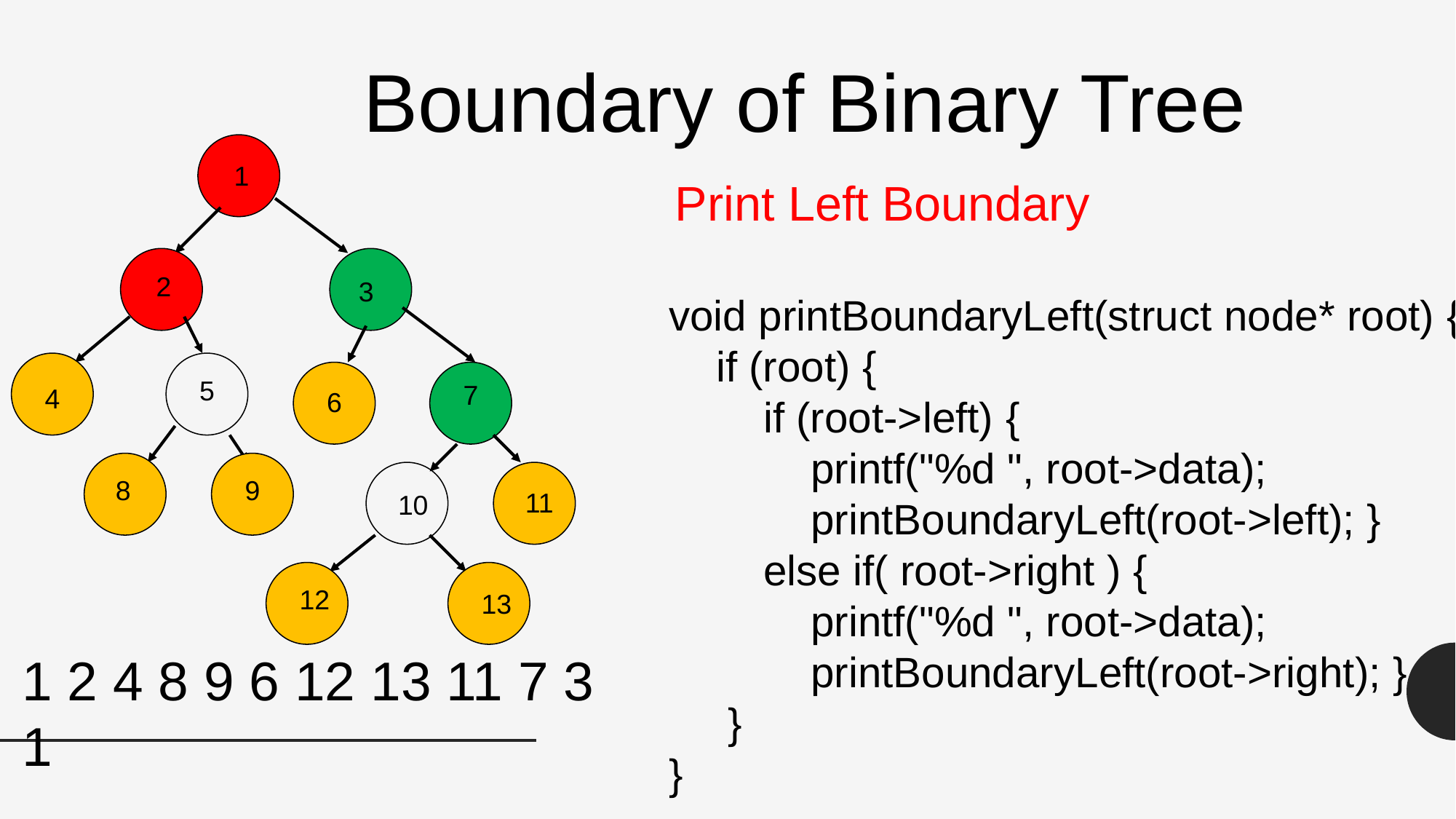

Boundary of Binary Tree

1
 Print Left Boundary

2
3
void printBoundaryLeft(struct node* root) {
    if (root) {
        if (root->left) {
            printf("%d ", root->data);
            printBoundaryLeft(root->left); }
        else if( root->right ) {
            printf("%d ", root->data);
            printBoundaryLeft(root->right); }
     }
}

5
7
4
6

9
8
11
10

12
13
1 2 4 8 9 6 12 13 11 7 3 1